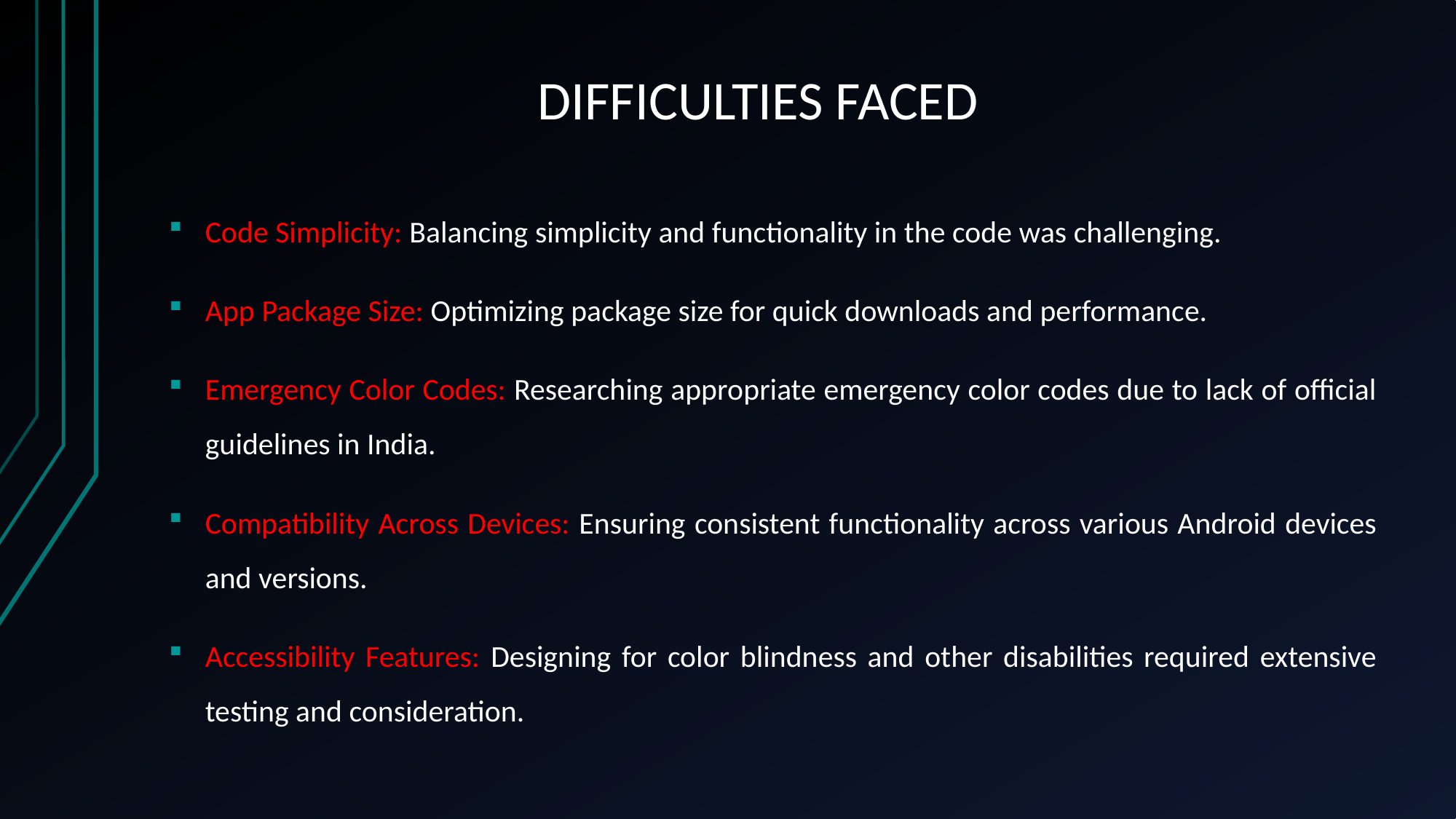

# DIFFICULTIES FACED
Code Simplicity: Balancing simplicity and functionality in the code was challenging.
App Package Size: Optimizing package size for quick downloads and performance.
Emergency Color Codes: Researching appropriate emergency color codes due to lack of official guidelines in India.
Compatibility Across Devices: Ensuring consistent functionality across various Android devices and versions.
Accessibility Features: Designing for color blindness and other disabilities required extensive testing and consideration.